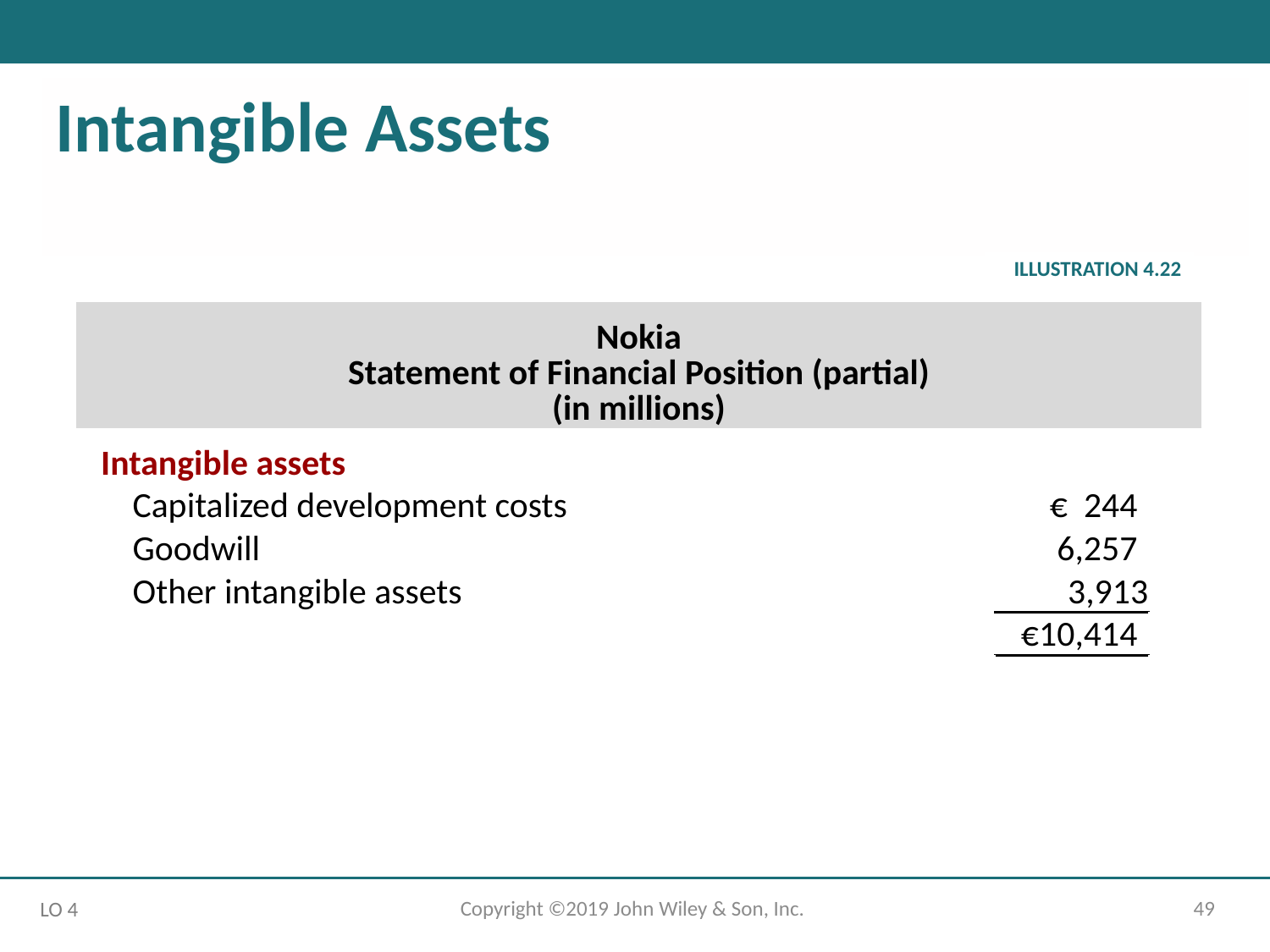

Intangible Assets
Long-lived assets that do not have physical substance
ILLUSTRATION 4.22
| Nokia Statement of Financial Position (partial) (in millions) |  |  |  |
| --- | --- | --- | --- |
| Intangible assets |  |  |  |
| Capitalized development costs |  | € 244 |  |
| Goodwill |  | 6,257 |  |
| Other intangible assets |  | 3,913 |  |
|  |  | €10,414 |  |
|  |  |  |  |
Copyright ©2019 John Wiley & Son, Inc.
49
LO 4